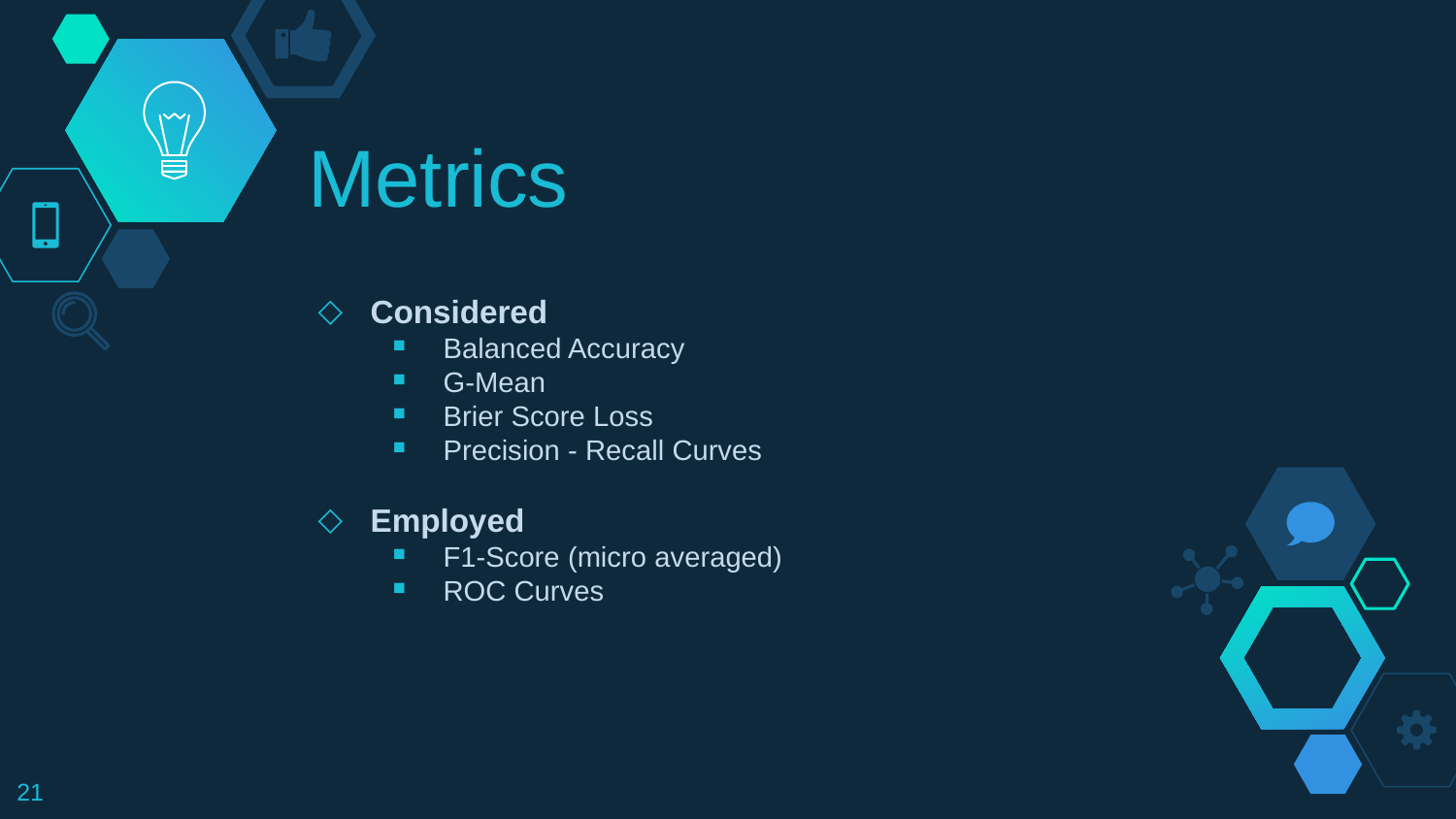

# Metrics
Considered
Balanced Accuracy
G-Mean
Brier Score Loss
Precision - Recall Curves
Employed
F1-Score (micro averaged)
ROC Curves
21